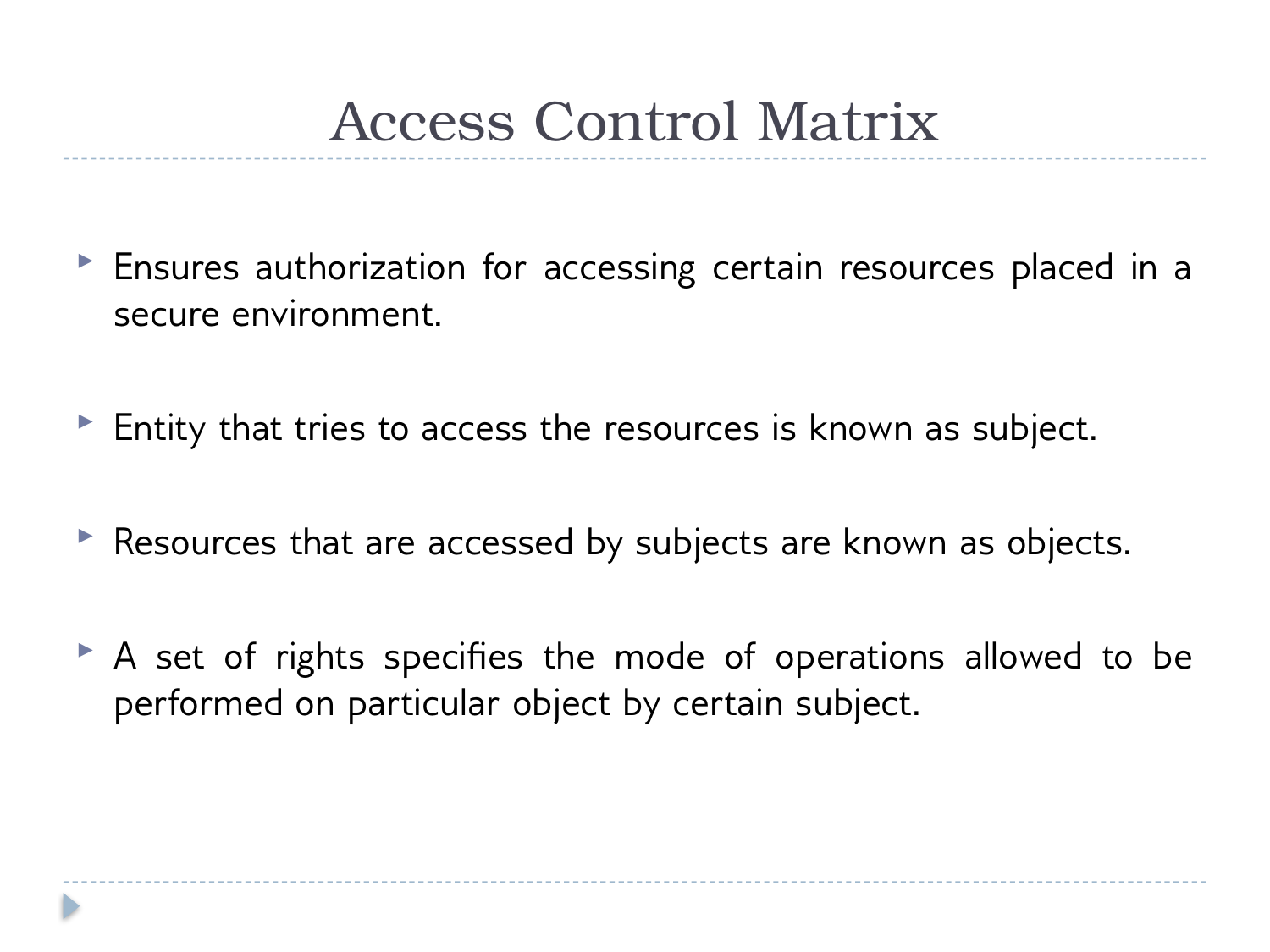

# Access Control Matrix

Ensures authorization for accessing certain resources placed in a secure environment.

Entity that tries to access the resources is known as subject.

Resources that are accessed by subjects are known as objects.

A set of rights specifies the mode of operations allowed to be performed on particular object by certain subject.